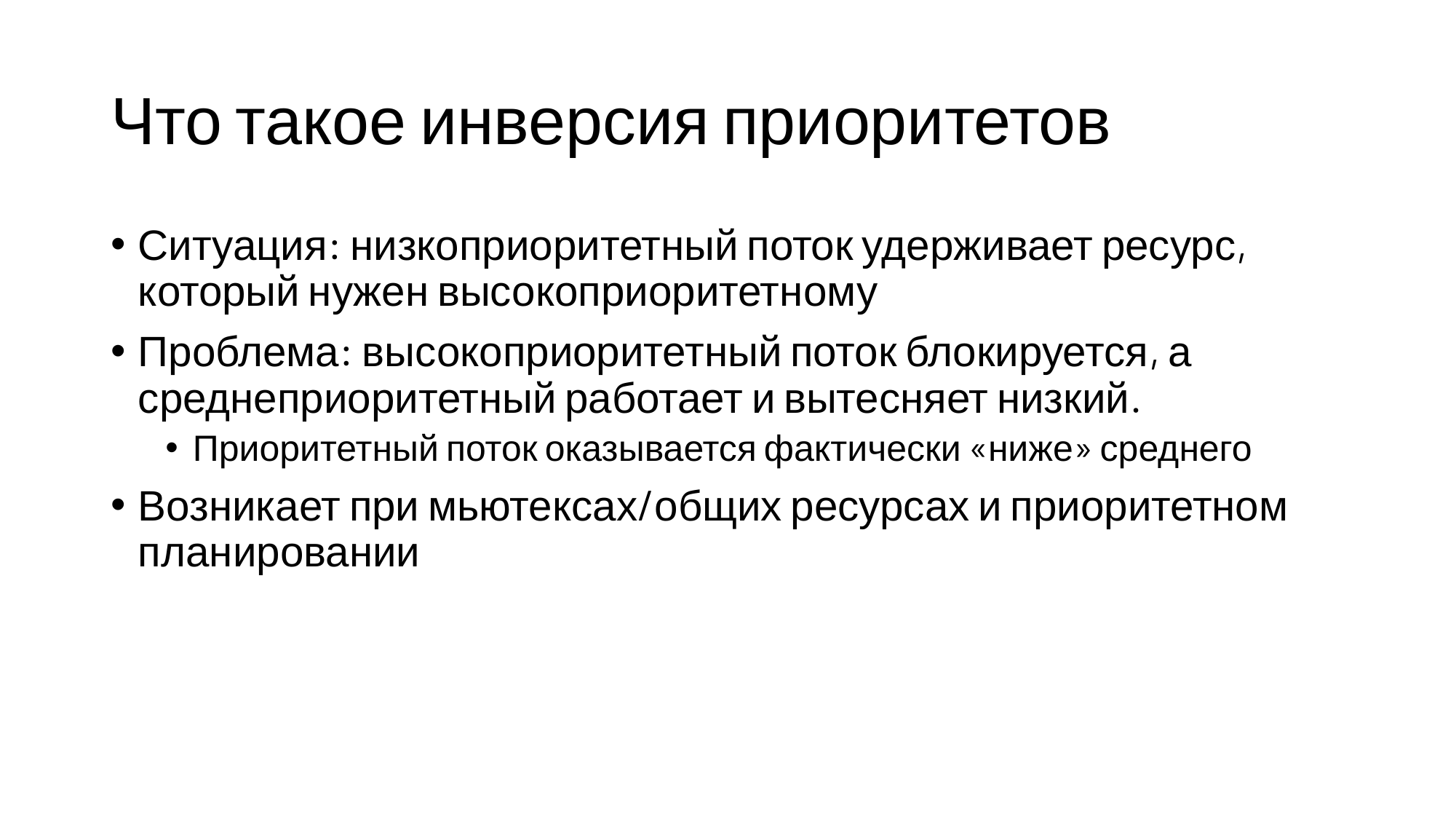

# Что такое инверсия приоритетов
Ситуация: низкоприоритетный поток удерживает ресурс, который нужен высокоприоритетному
Проблема: высокоприоритетный поток блокируется, а среднеприоритетный работает и вытесняет низкий.
Приоритетный поток оказывается фактически «ниже» среднего
Возникает при мьютексах/общих ресурсах и приоритетном планировании